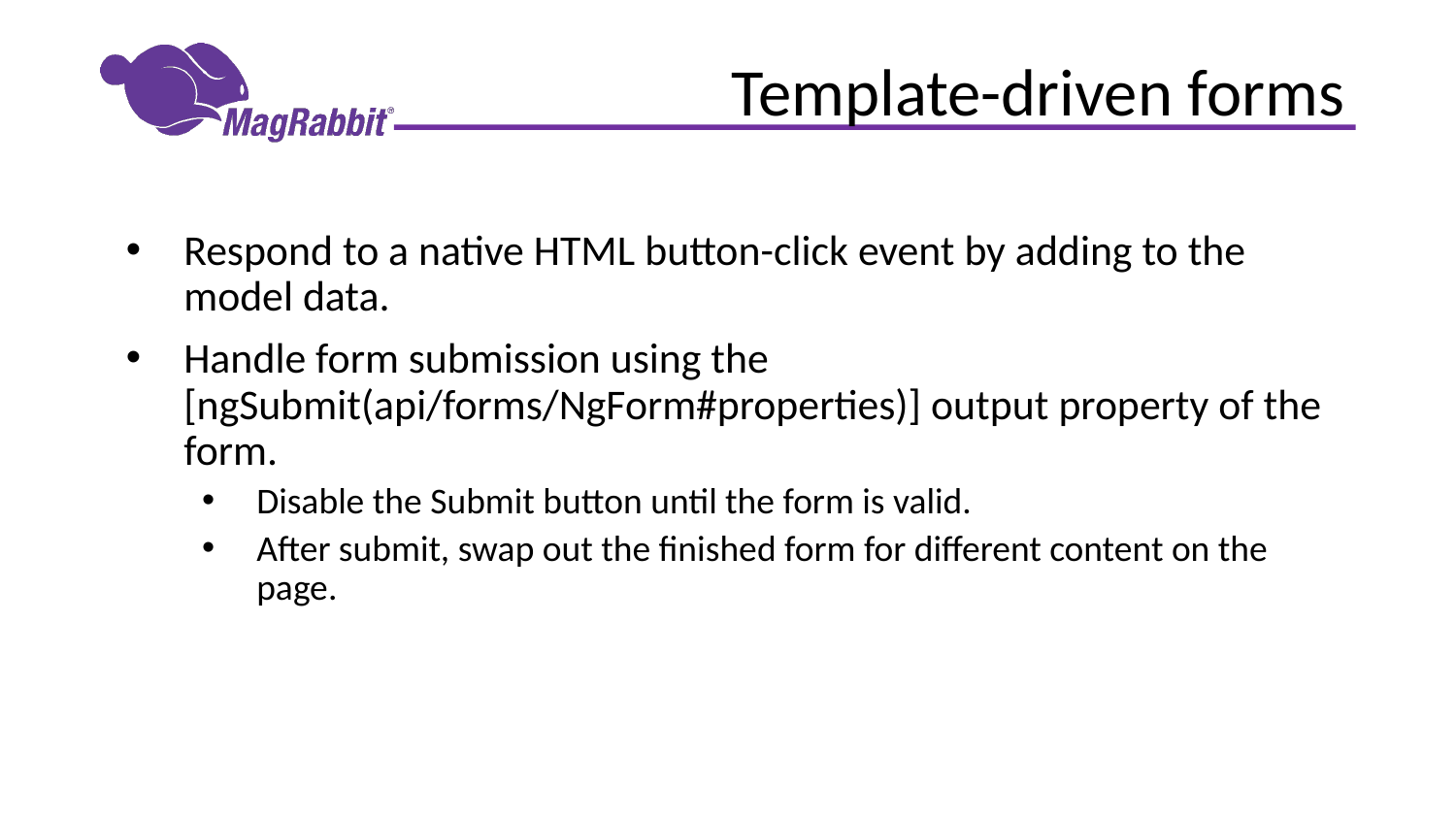

# Template-driven forms
Respond to a native HTML button-click event by adding to the model data.
Handle form submission using the [ngSubmit(api/forms/NgForm#properties)] output property of the form.
Disable the Submit button until the form is valid.
After submit, swap out the finished form for different content on the page.